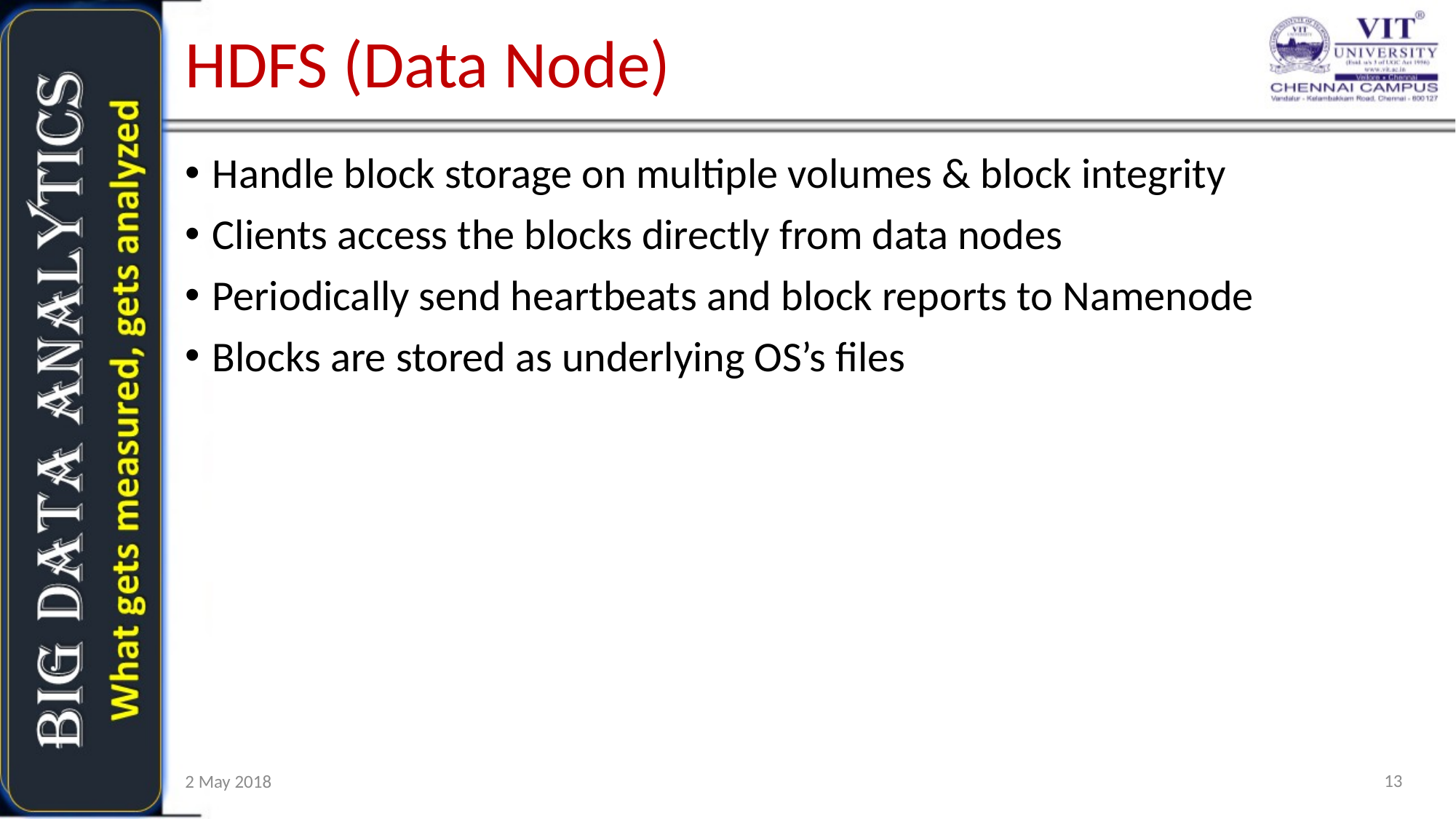

# HDFS (Data Node)
Handle block storage on multiple volumes & block integrity
Clients access the blocks directly from data nodes
Periodically send heartbeats and block reports to Namenode
Blocks are stored as underlying OS’s files

13
2 May 2018